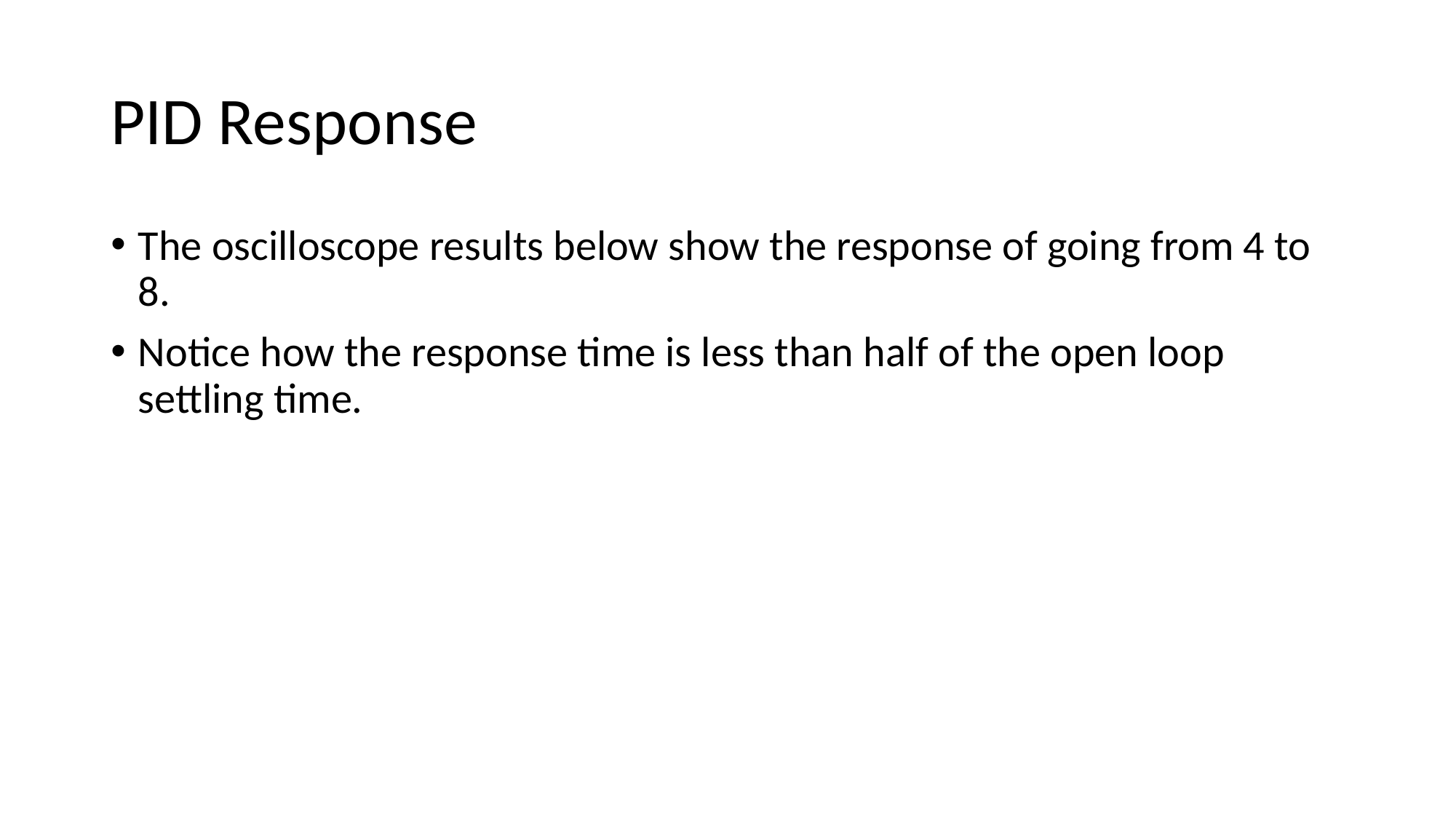

# PID Response
The oscilloscope results below show the response of going from 4 to 8.
Notice how the response time is less than half of the open loop settling time.